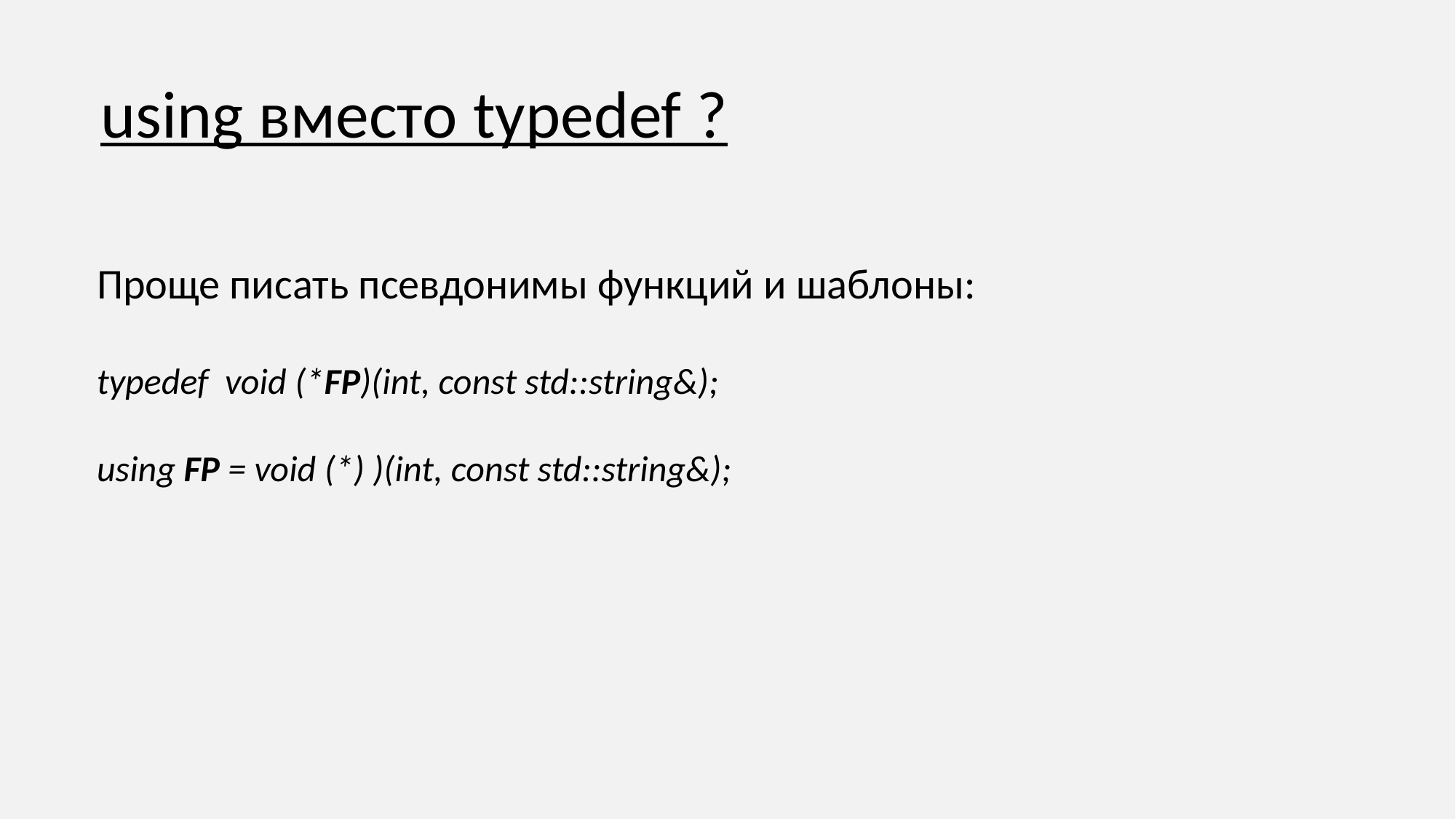

using вместо typedef ?
Проще писать псевдонимы функций и шаблоны:

typedef  void (*FP)(int, const std::string&);

using FP = void (*) )(int, const std::string&);